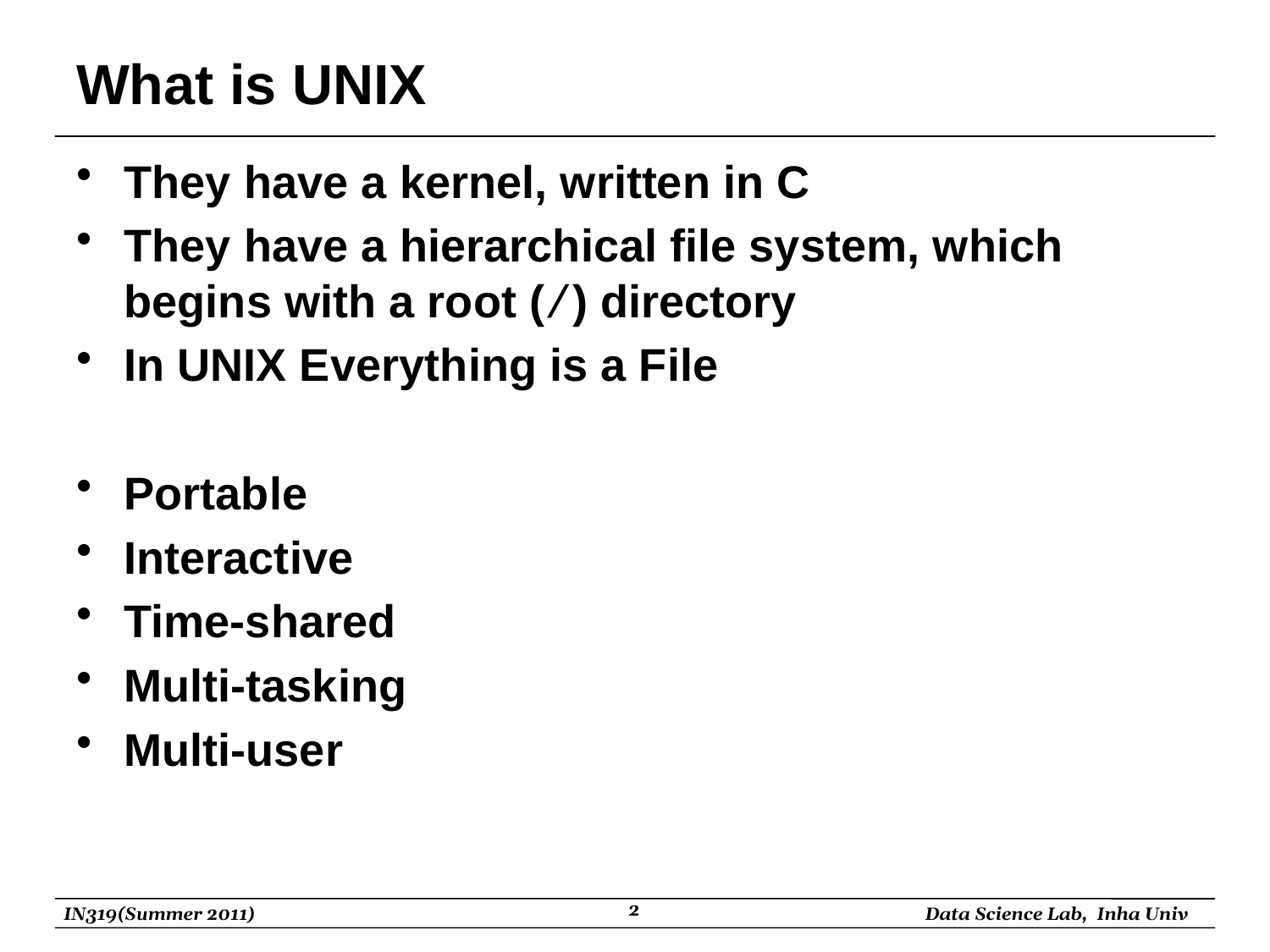

# What is UNIX
They have a kernel, written in C
They have a hierarchical file system, which begins with a root (/) directory
In UNIX Everything is a File

Portable
Interactive
Time-shared
Multi-tasking
Multi-user
2